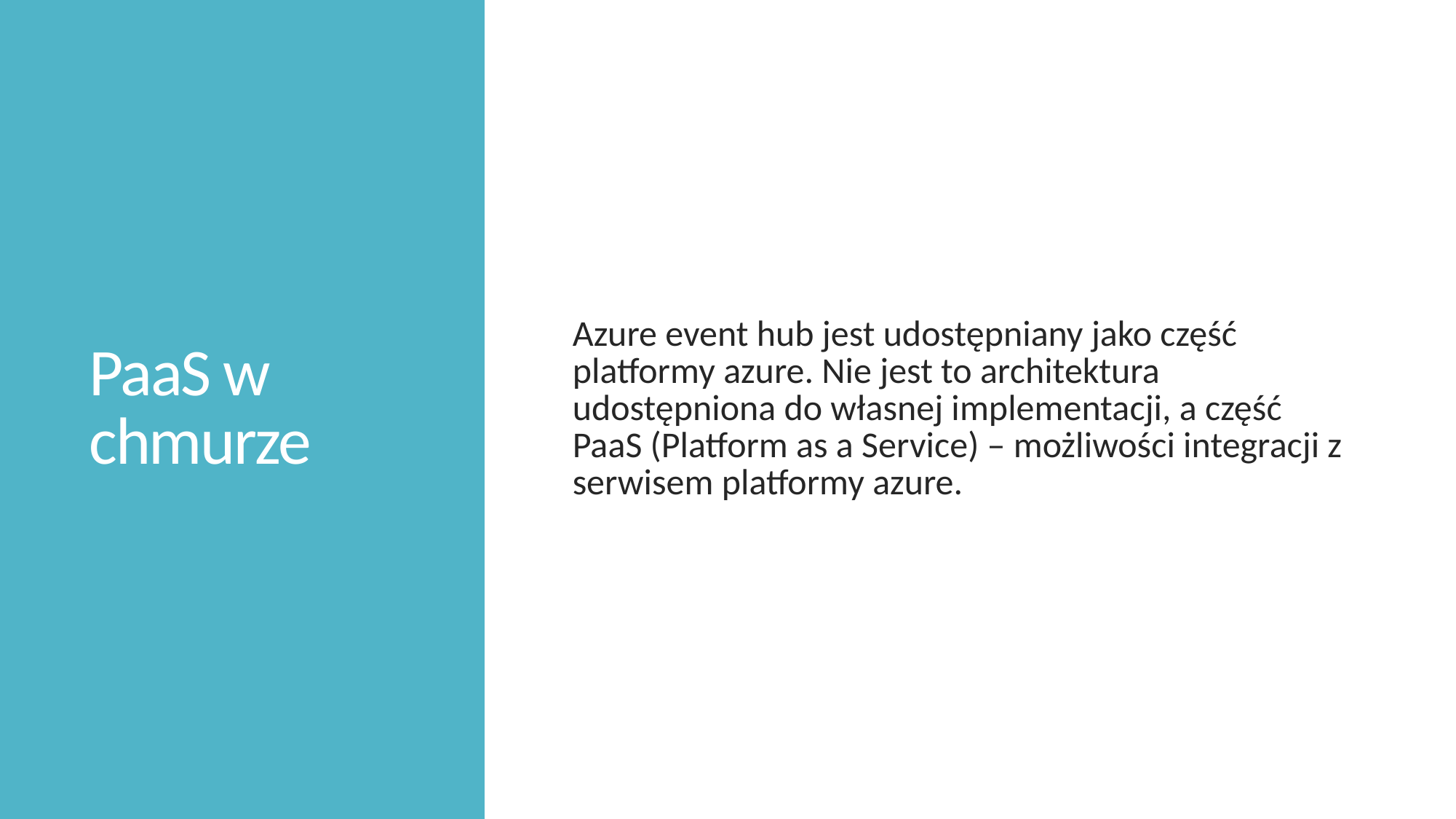

# PaaS w chmurze
Azure event hub jest udostępniany jako część platformy azure. Nie jest to architektura udostępniona do własnej implementacji, a część PaaS (Platform as a Service) – możliwości integracji z serwisem platformy azure.